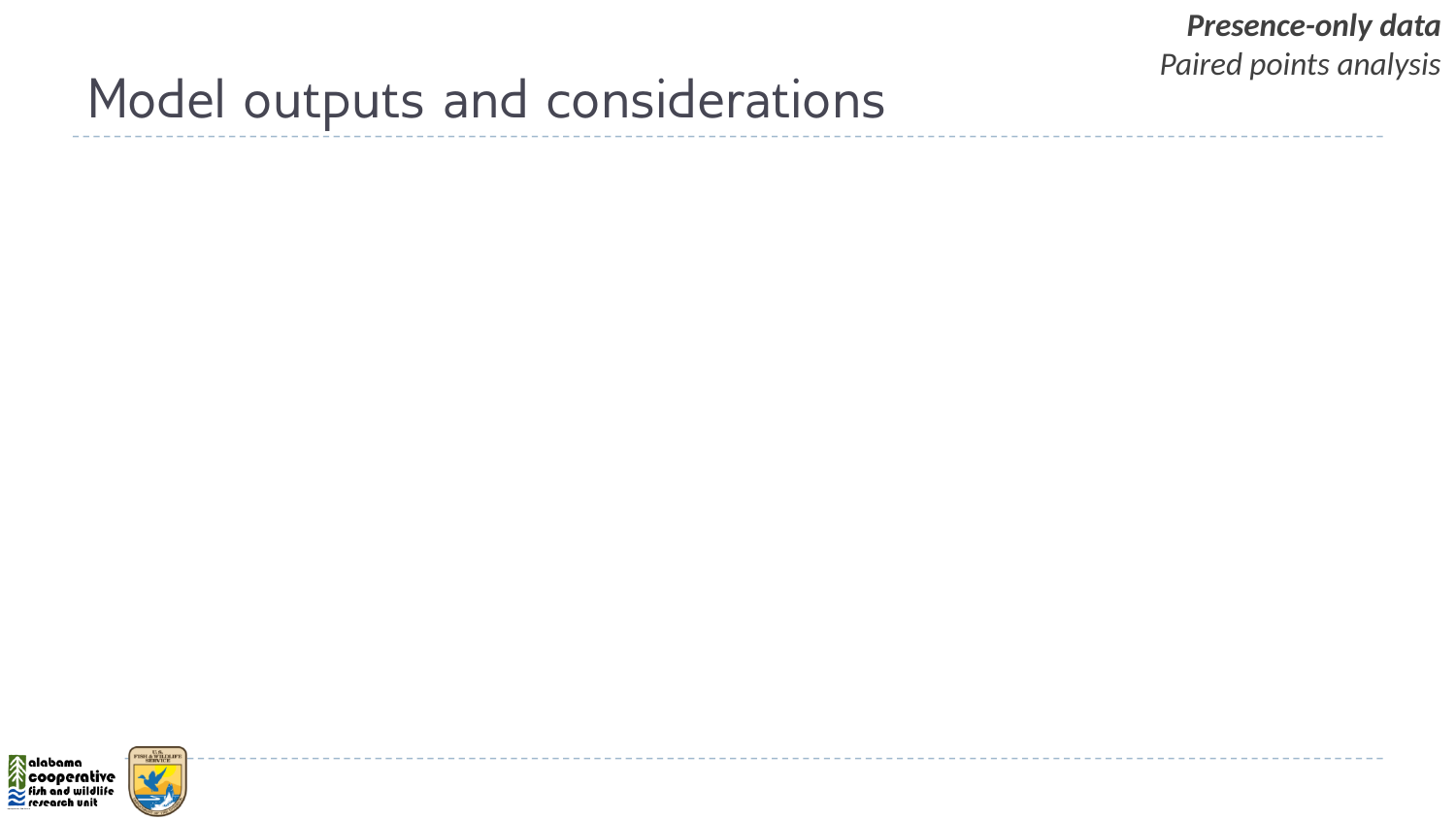

Presence-only data
Paired points analysis
# Model outputs and considerations